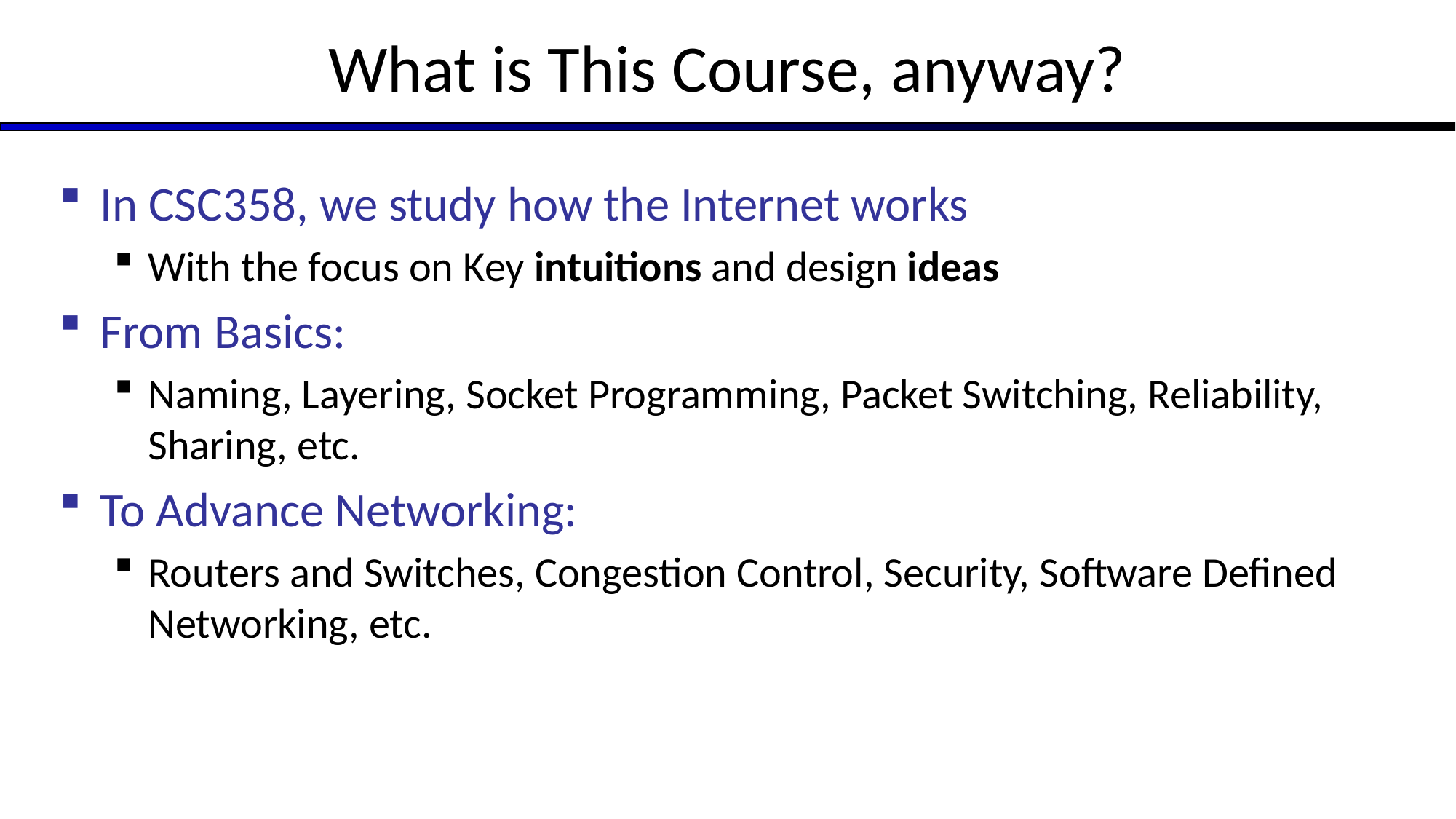

# What is This Course, anyway?
In CSC358, we study how the Internet works
With the focus on Key intuitions and design ideas
From Basics:
Naming, Layering, Socket Programming, Packet Switching, Reliability, Sharing, etc.
To Advance Networking:
Routers and Switches, Congestion Control, Security, Software Defined Networking, etc.